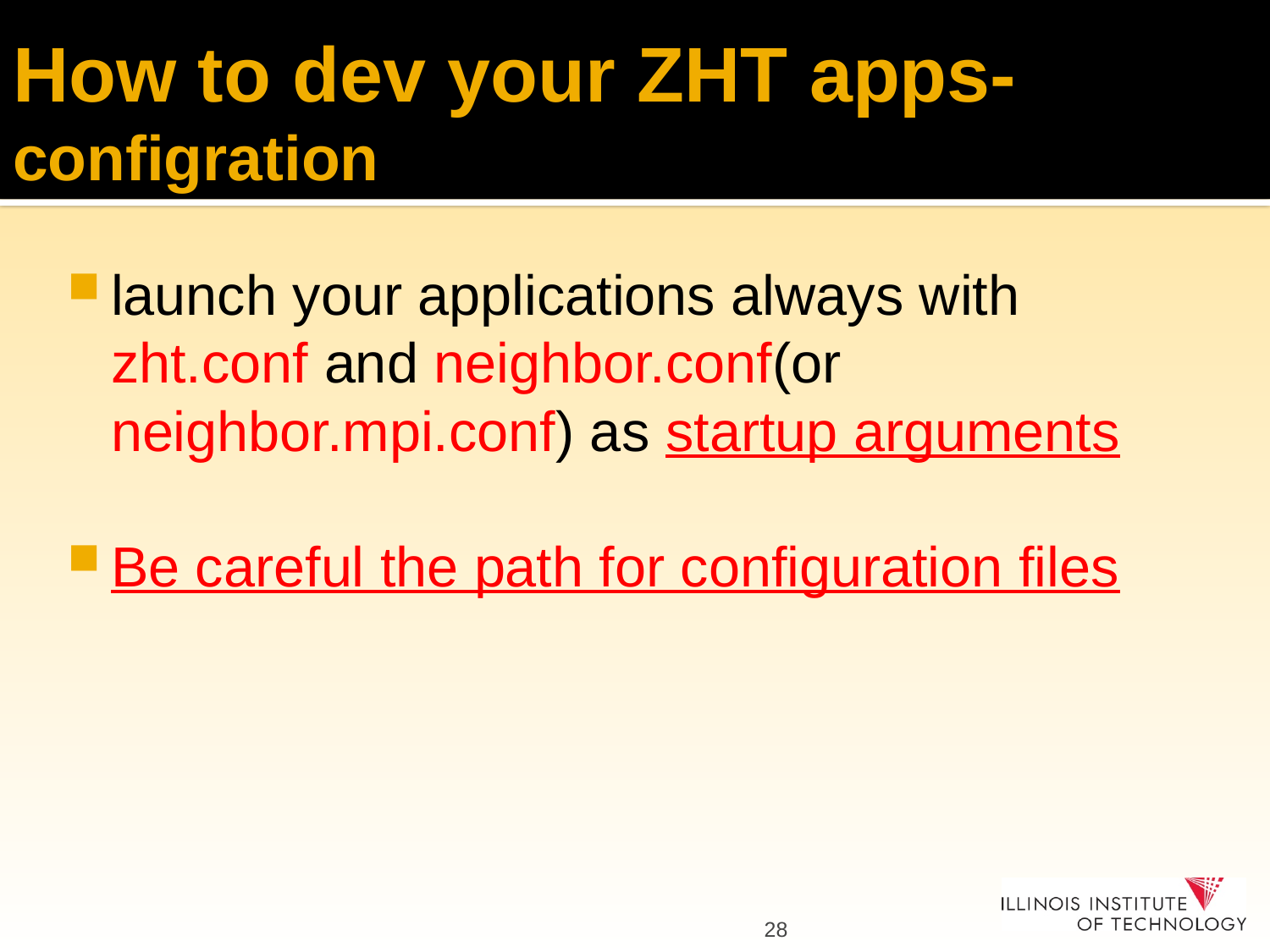

# How to dev your ZHT apps- configration
launch your applications always with zht.conf and neighbor.conf(or neighbor.mpi.conf) as startup arguments

Be careful the path for configuration files

28